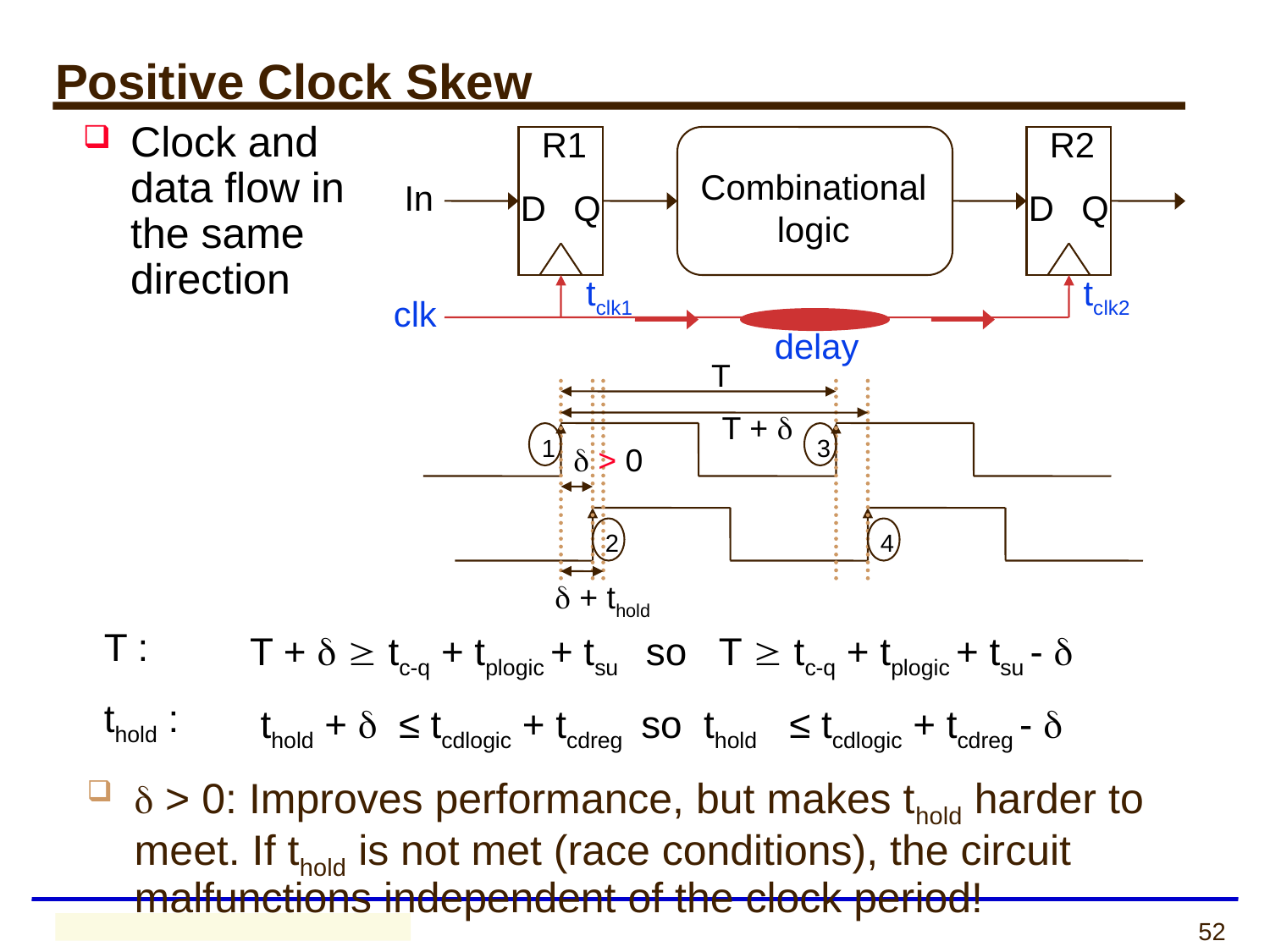

# Positive Clock Skew
R1
R2
Clock and data flow in the same direction

Combinational
logic
In
D
Q
D
Q

tclk1
tclk2

clk

delay

T

T + δ

1

3

δ > 0

2

4

δ + thold

T + δ ≥ tc-q + tplogic + tsu   so   T ≥ tc-q + tplogic + tsu - δ
thold + δ  ≤ tcdlogic + tcdreg   so  thold   ≤ tcdlogic + tcdreg - δ
T :
thold :
δ > 0: Improves performance, but makes thold harder to meet. If thold is not met (race conditions), the circuit malfunctions independent of the clock period!